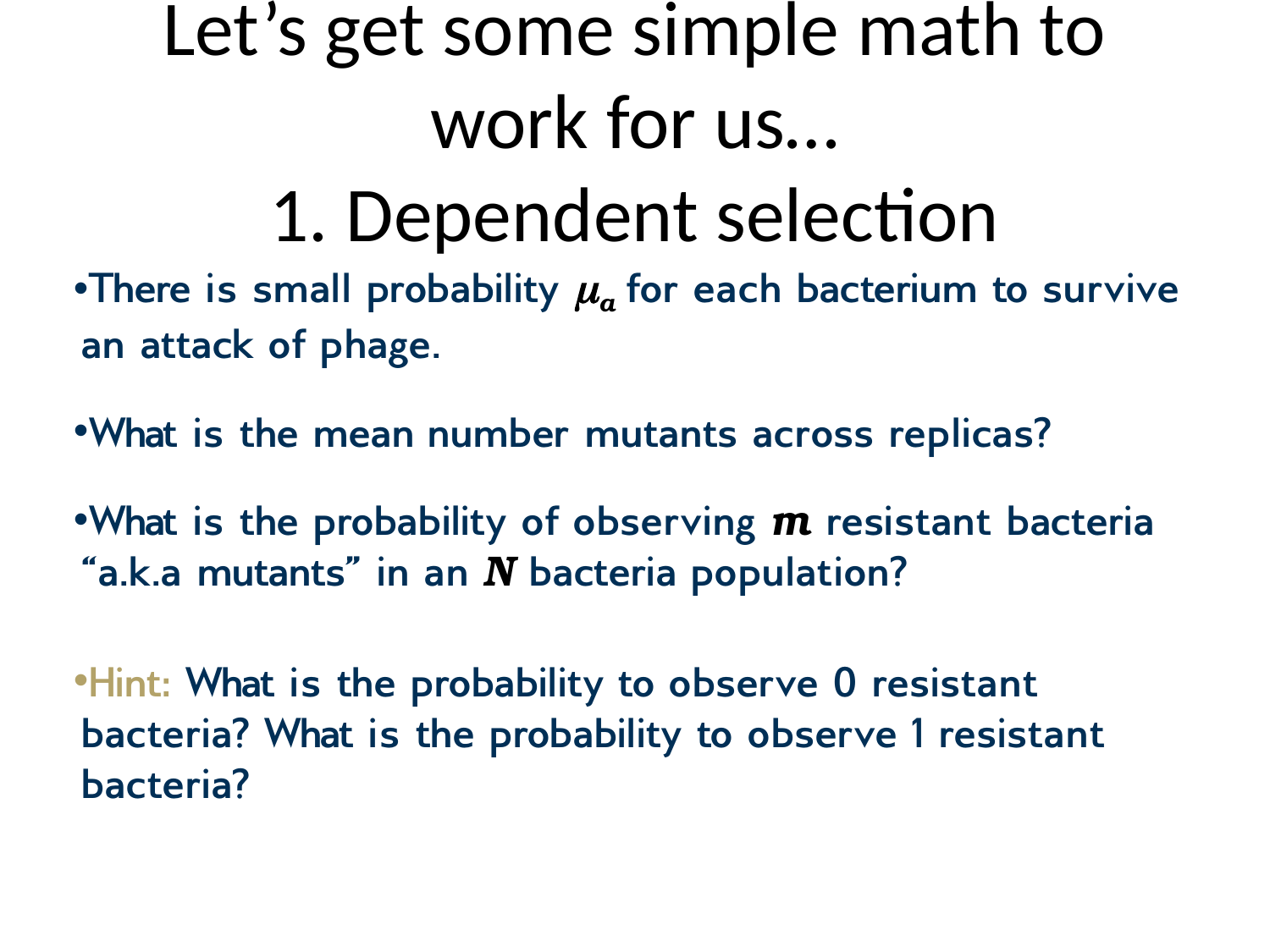

# Let’s get some simple math to work for us… 1. Dependent selection
There is small probability μa for each bacterium to survive an attack of phage.
What is the mean number mutants across replicas?
What is the probability of observing m resistant bacteria “a.k.a mutants” in an N bacteria population?

Hint: What is the probability to observe 0 resistant bacteria? What is the probability to observe 1 resistant bacteria?